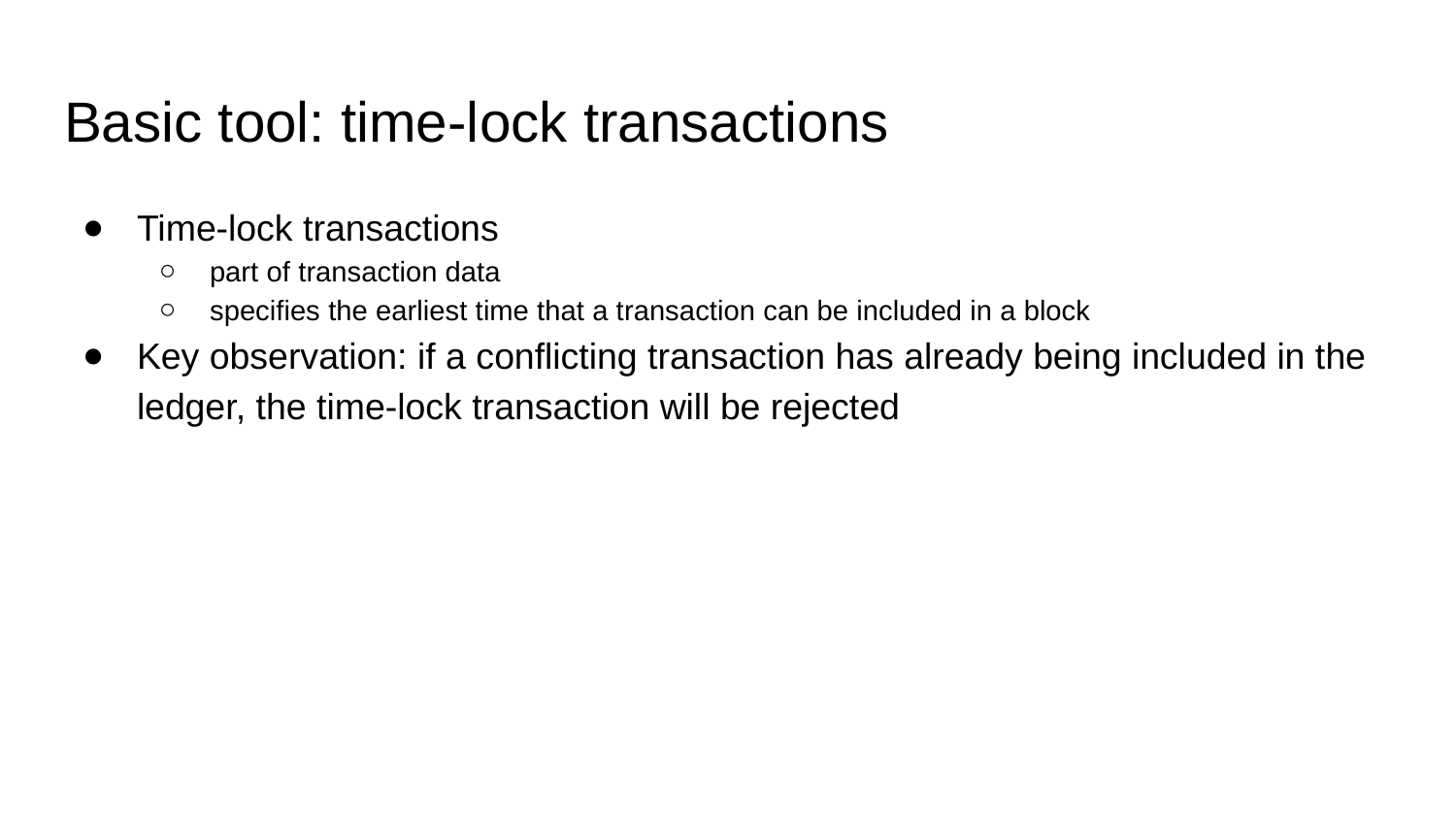

# Basic tool: time-lock transactions
Time-lock transactions
part of transaction data
specifies the earliest time that a transaction can be included in a block
Key observation: if a conflicting transaction has already being included in the ledger, the time-lock transaction will be rejected